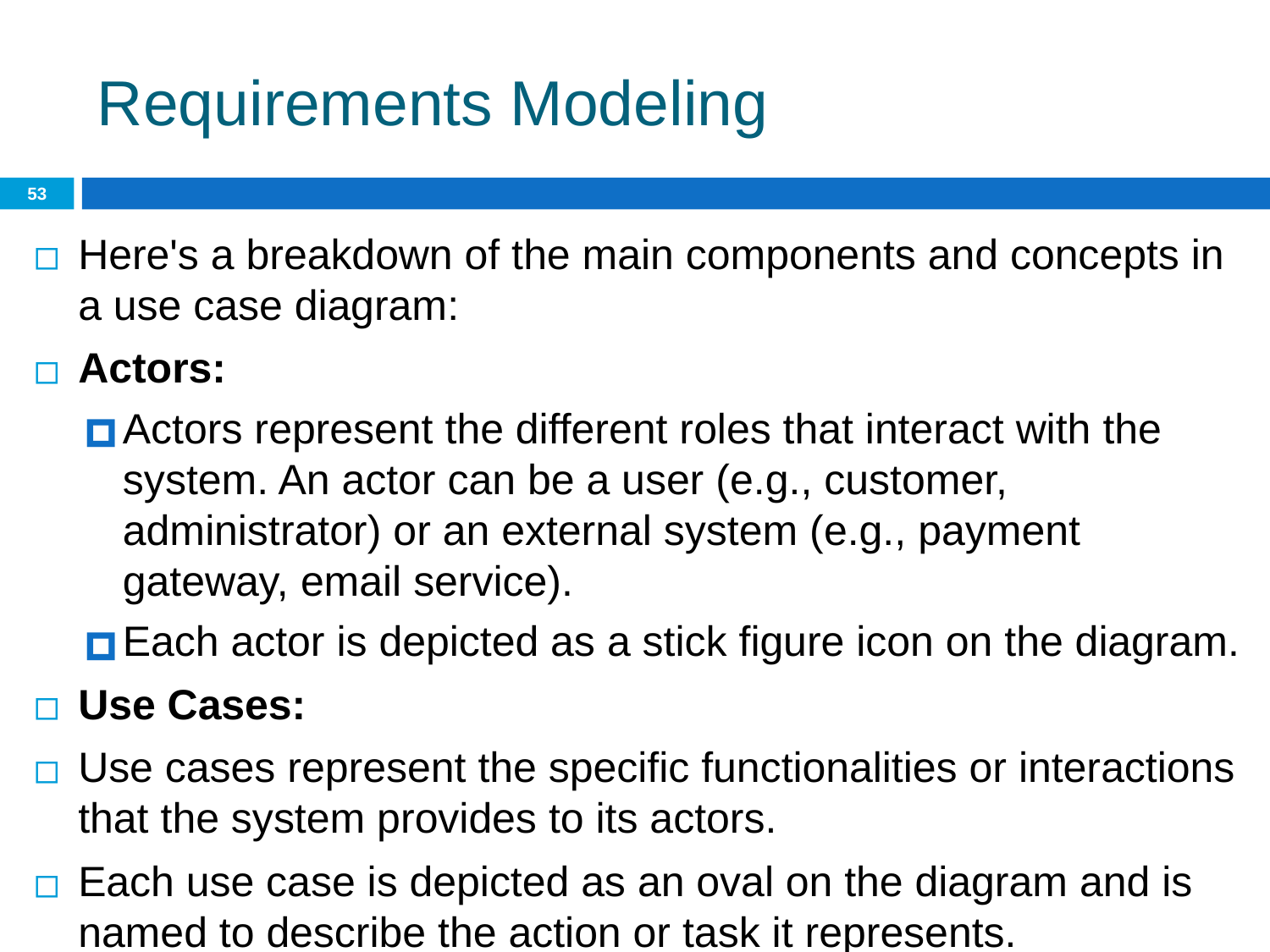

# Requirements Modeling
53
Here's a breakdown of the main components and concepts in a use case diagram:
Actors:
Actors represent the different roles that interact with the system. An actor can be a user (e.g., customer, administrator) or an external system (e.g., payment gateway, email service).
Each actor is depicted as a stick figure icon on the diagram.
Use Cases:
Use cases represent the specific functionalities or interactions that the system provides to its actors.
Each use case is depicted as an oval on the diagram and is named to describe the action or task it represents.